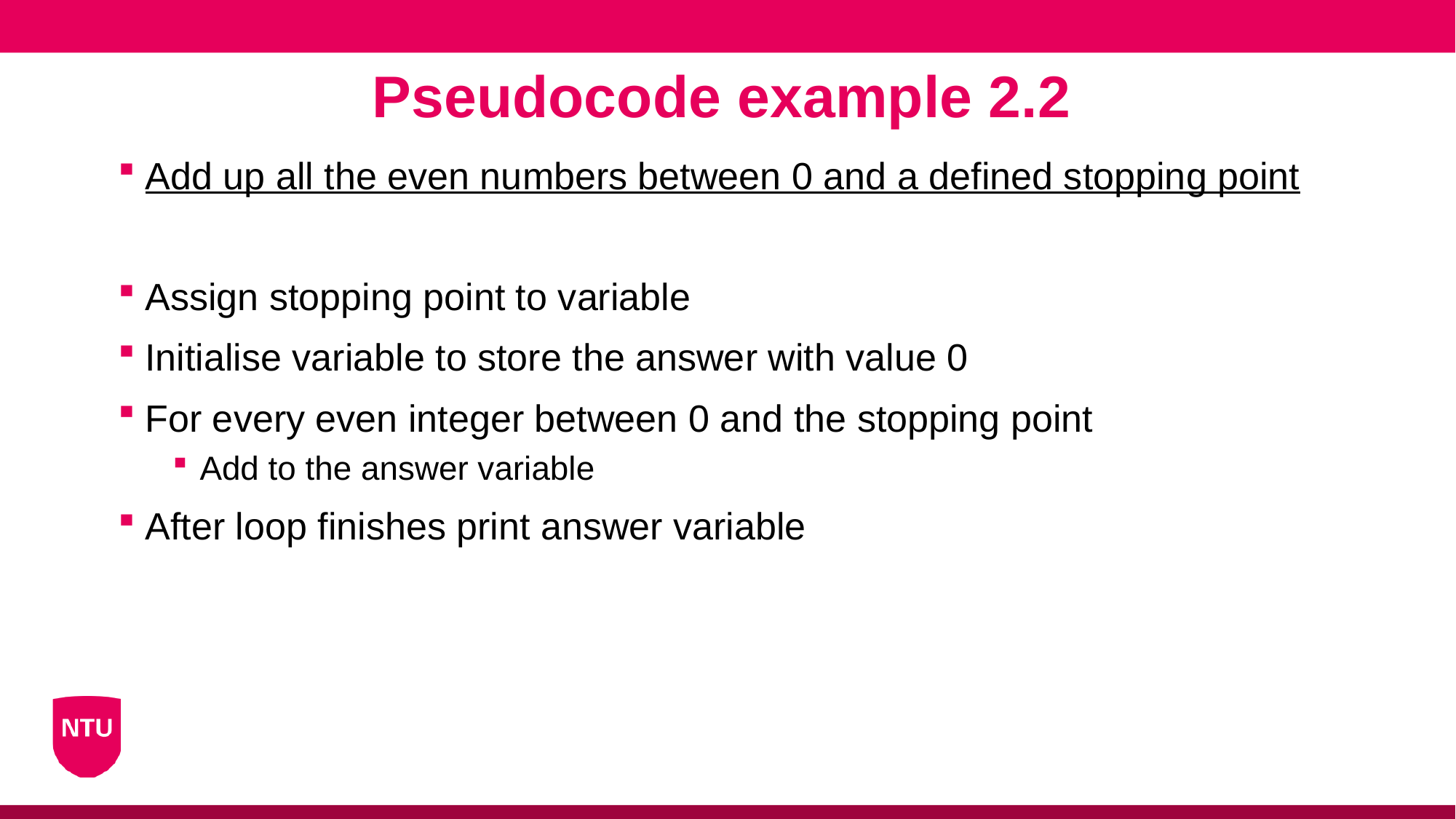

Pseudocode example 2.2
Add up all the even numbers between 0 and a defined stopping point

Assign stopping point to variable
Initialise variable to store the answer with value 0
For every even integer between 0 and the stopping point
Add to the answer variable
After loop finishes print answer variable